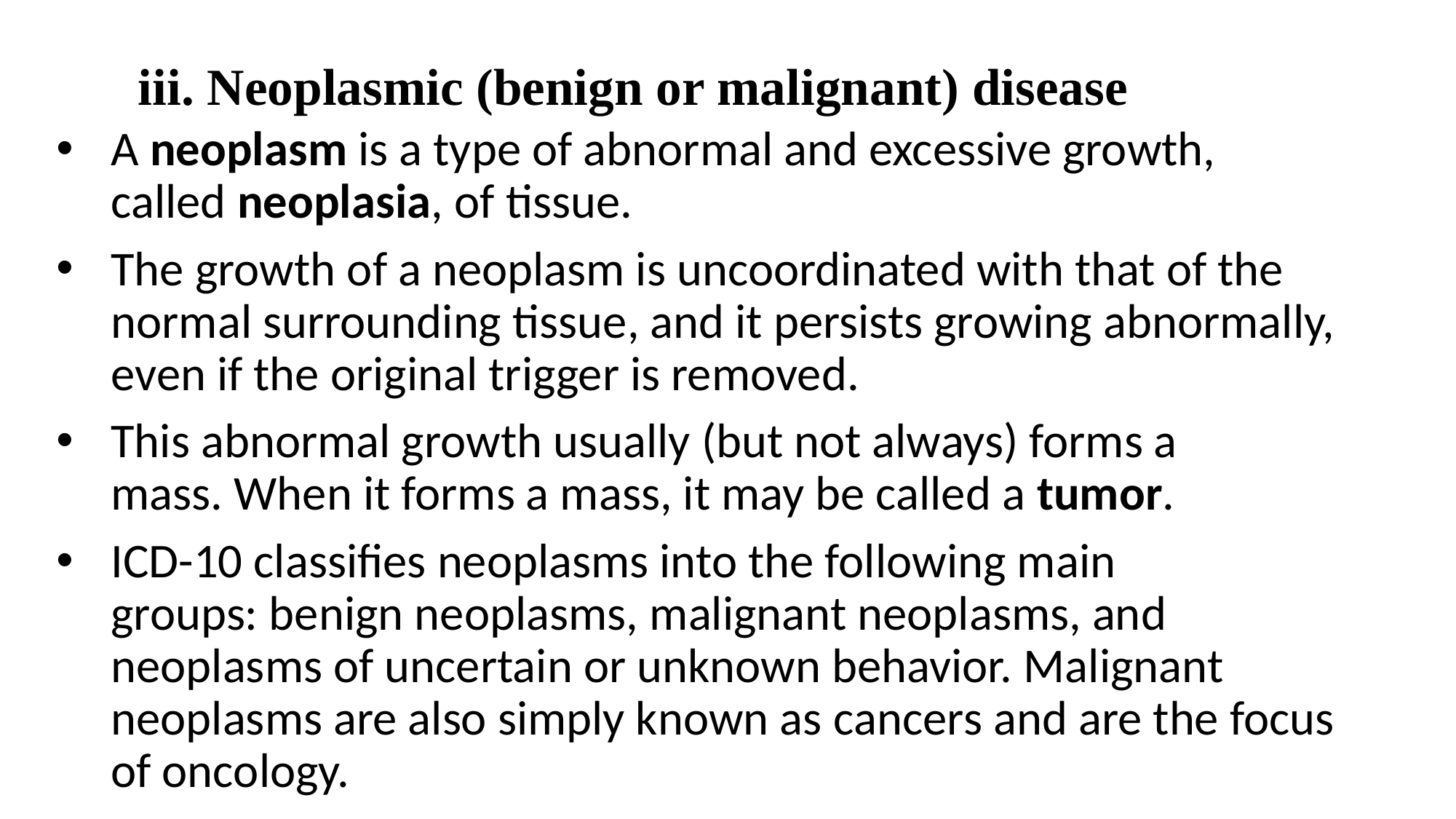

# iii. Neoplasmic (benign or malignant) disease
A neoplasm is a type of abnormal and excessive growth, called neoplasia, of tissue.
The growth of a neoplasm is uncoordinated with that of the normal surrounding tissue, and it persists growing abnormally, even if the original trigger is removed.
This abnormal growth usually (but not always) forms a mass. When it forms a mass, it may be called a tumor.
ICD-10 classifies neoplasms into the following main groups: benign neoplasms, malignant neoplasms, and neoplasms of uncertain or unknown behavior. Malignant neoplasms are also simply known as cancers and are the focus of oncology.